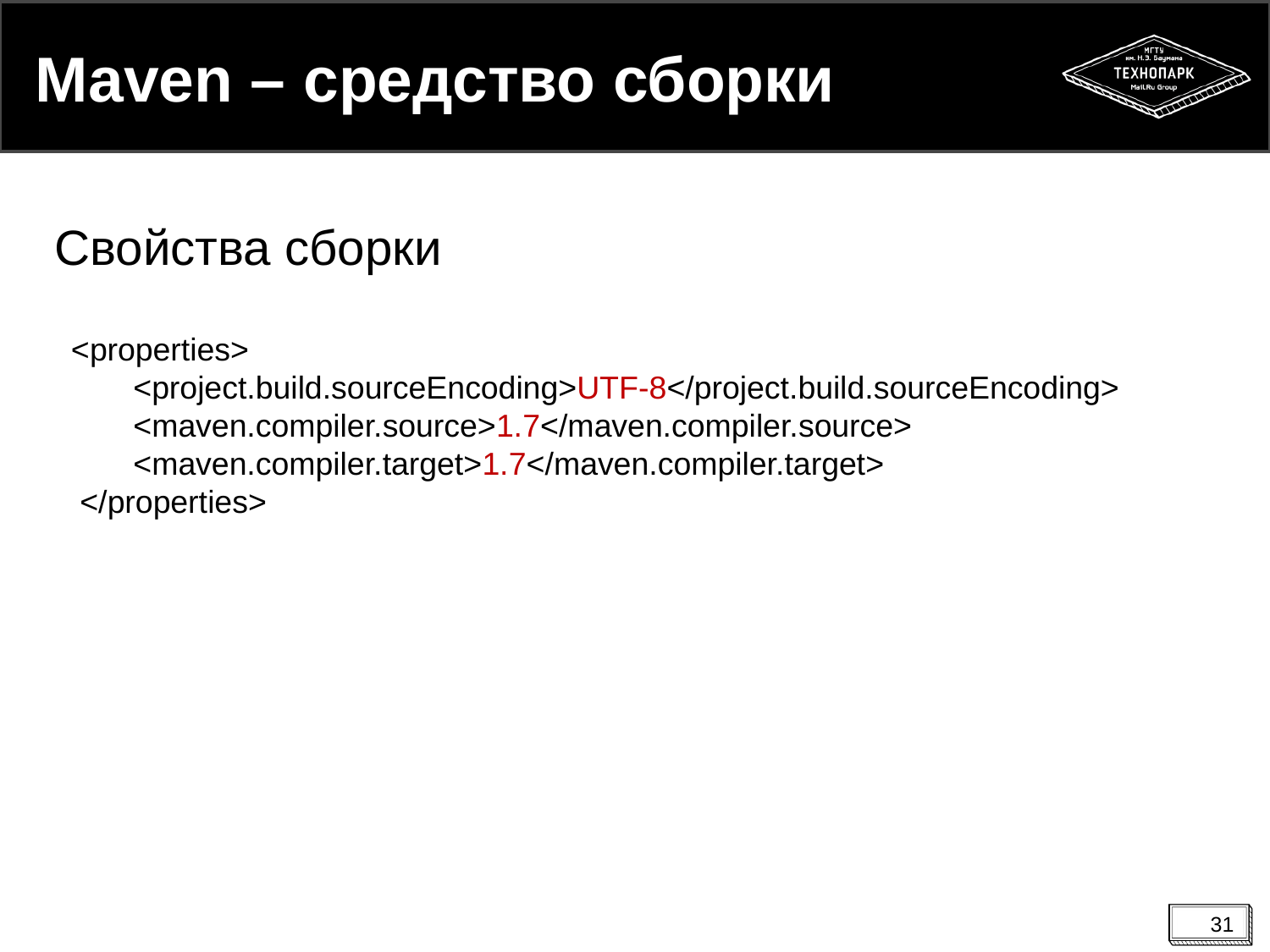

# Maven – средство сборки
Свойства сборки
 <properties>
        <project.build.sourceEncoding>UTF-8</project.build.sourceEncoding>
        <maven.compiler.source>1.7</maven.compiler.source>
        <maven.compiler.target>1.7</maven.compiler.target>
  </properties>
31